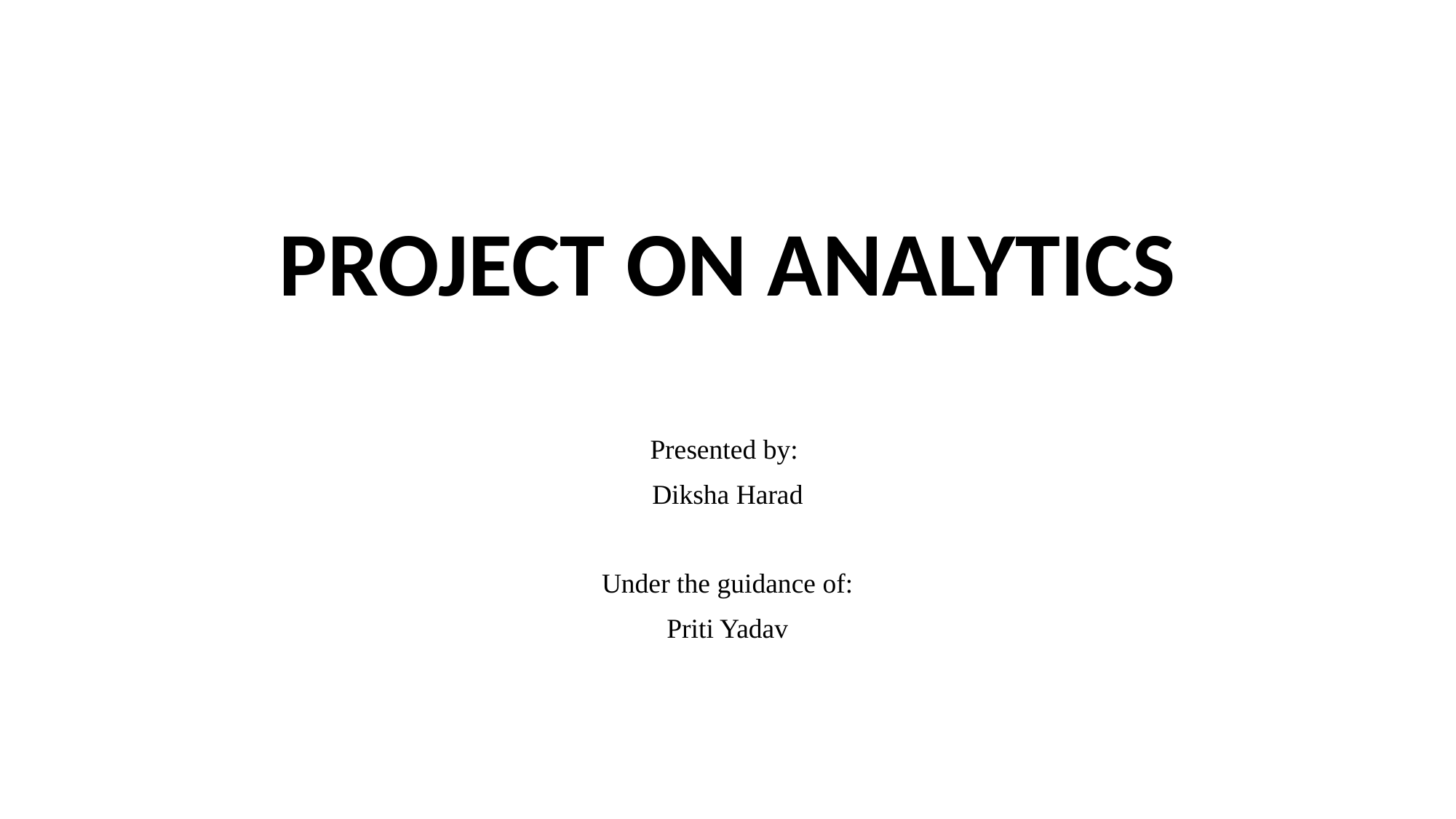

# PROJECT ON ANALYTICS
Presented by:
Diksha Harad

Under the guidance of:
Priti Yadav